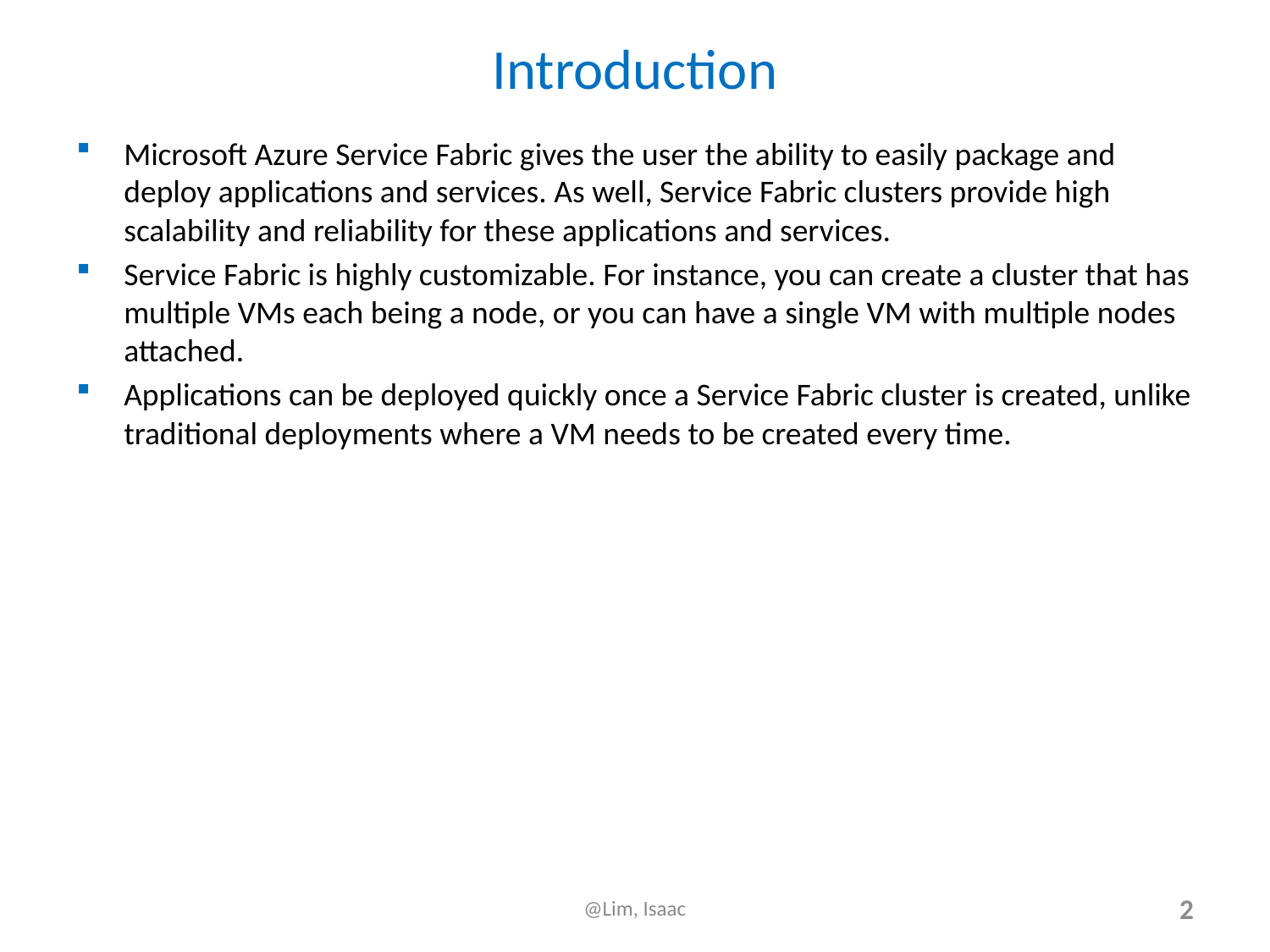

# Introduction
Microsoft Azure Service Fabric gives the user the ability to easily package and deploy applications and services. As well, Service Fabric clusters provide high scalability and reliability for these applications and services.
Service Fabric is highly customizable. For instance, you can create a cluster that has multiple VMs each being a node, or you can have a single VM with multiple nodes attached.
Applications can be deployed quickly once a Service Fabric cluster is created, unlike traditional deployments where a VM needs to be created every time.

@Lim, Isaac
2